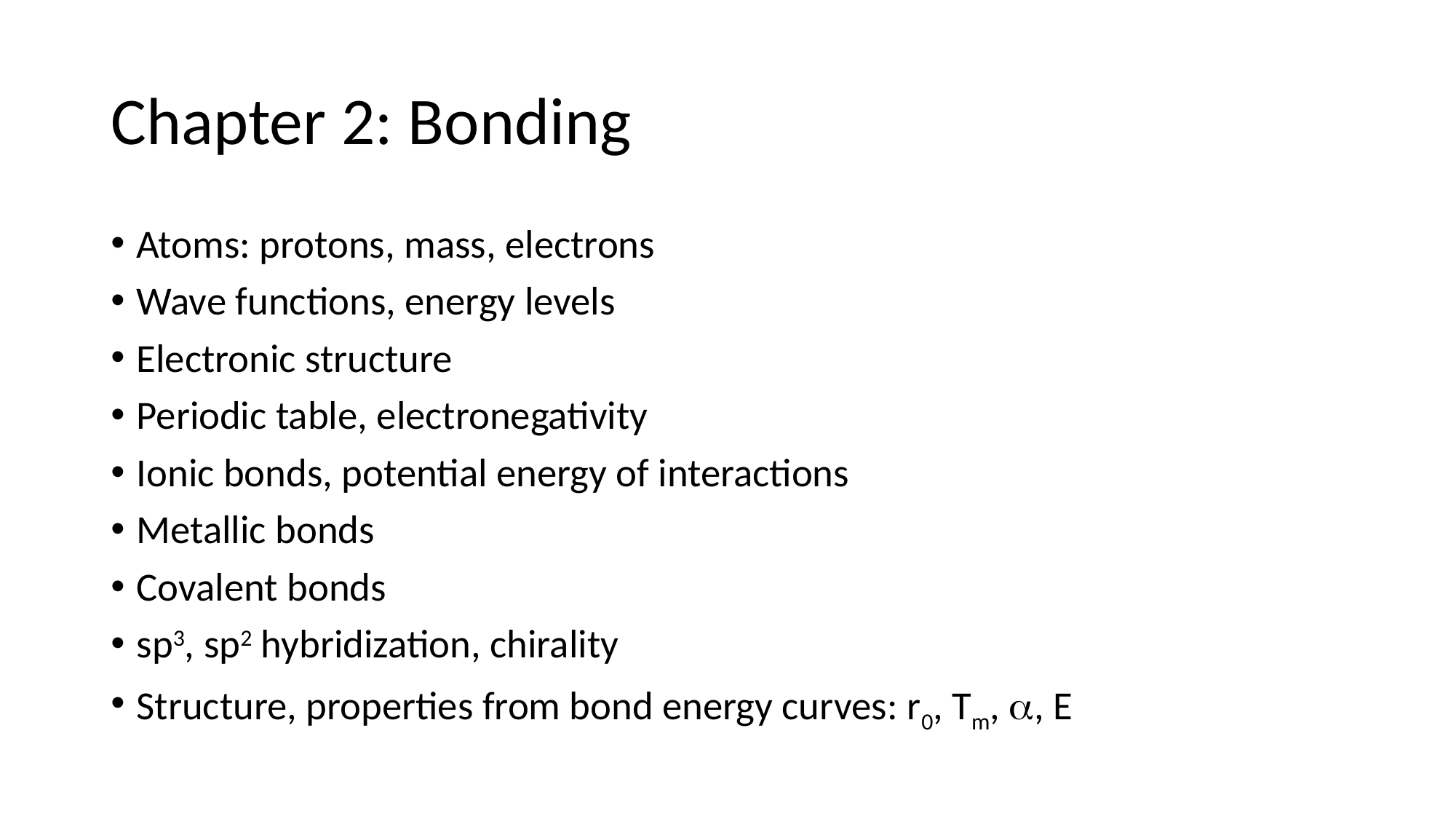

# Chapter 2: Bonding
Atoms: protons, mass, electrons
Wave functions, energy levels
Electronic structure
Periodic table, electronegativity
Ionic bonds, potential energy of interactions
Metallic bonds
Covalent bonds
sp3, sp2 hybridization, chirality
Structure, properties from bond energy curves: r0, Tm, α, E